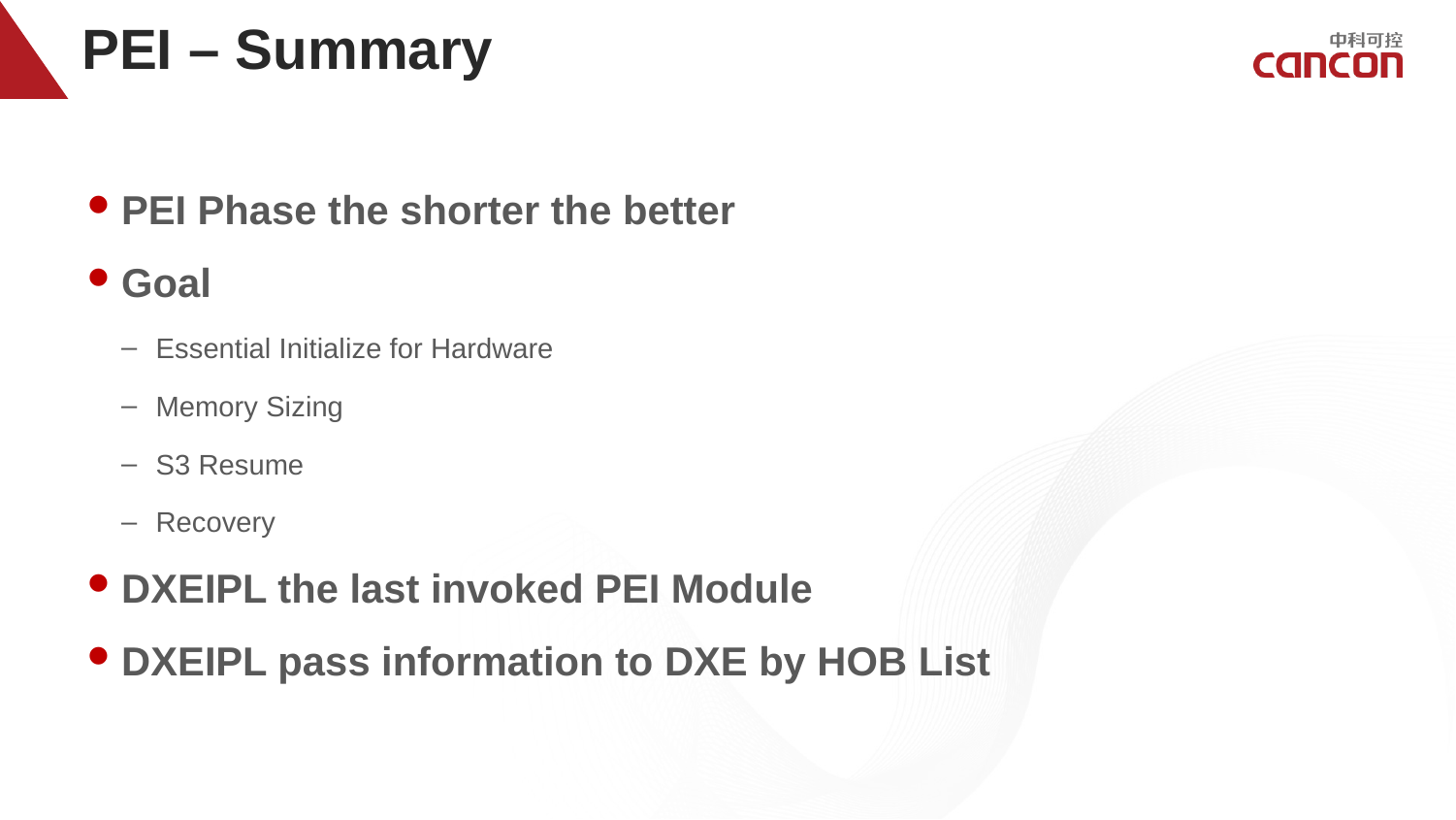

# PEI – Summary
PEI Phase the shorter the better
Goal
Essential Initialize for Hardware
Memory Sizing
S3 Resume
Recovery
DXEIPL the last invoked PEI Module
DXEIPL pass information to DXE by HOB List